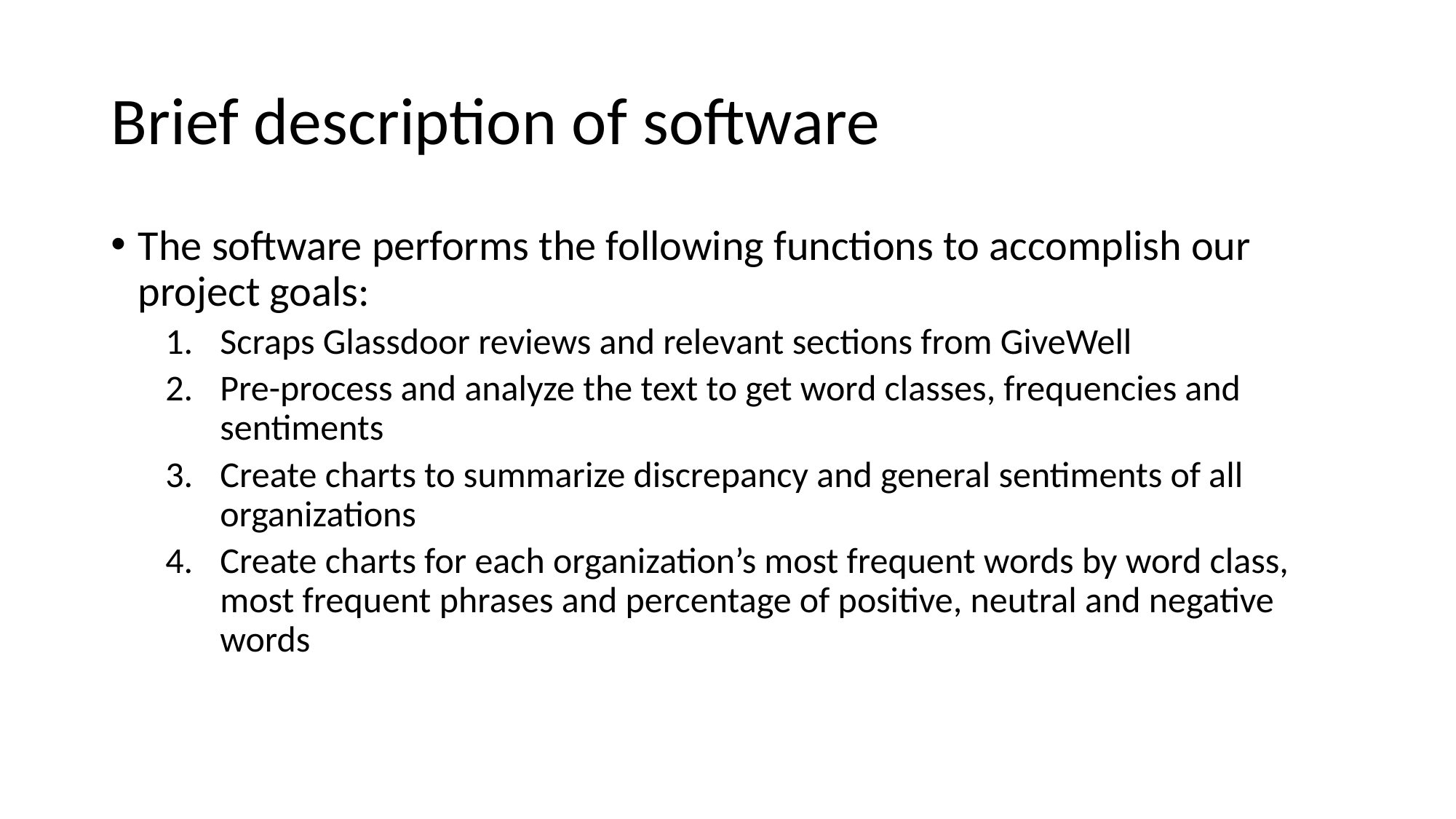

# Brief description of software
The software performs the following functions to accomplish our project goals:
Scraps Glassdoor reviews and relevant sections from GiveWell
Pre-process and analyze the text to get word classes, frequencies and sentiments
Create charts to summarize discrepancy and general sentiments of all organizations
Create charts for each organization’s most frequent words by word class, most frequent phrases and percentage of positive, neutral and negative words